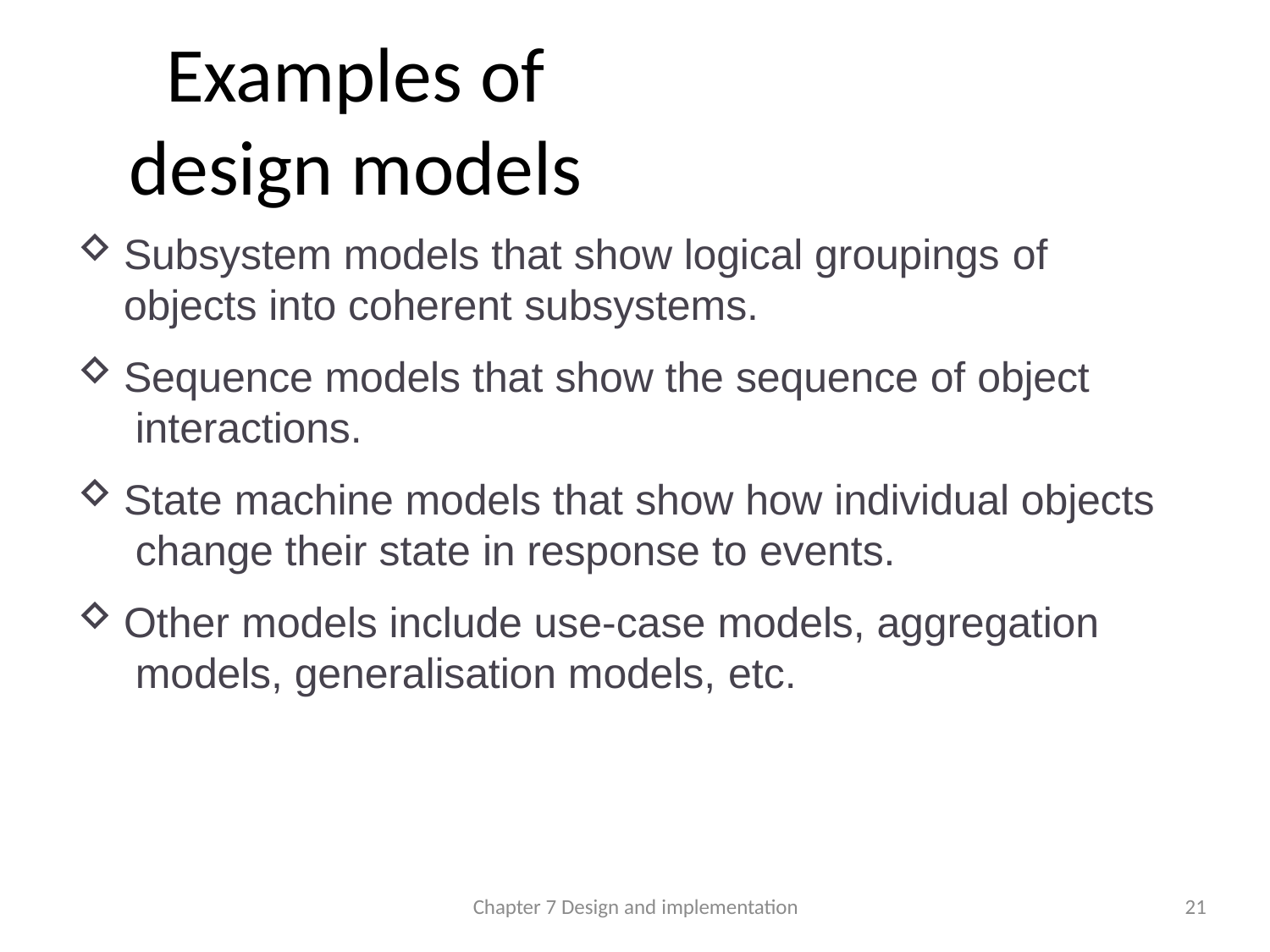

# Examples of design models
Subsystem models that show logical groupings of
objects into coherent subsystems.
Sequence models that show the sequence of object  interactions.
State machine models that show how individual objects  change their state in response to events.
Other models include use-case models, aggregation  models, generalisation models, etc.
Chapter 7 Design and implementation
21